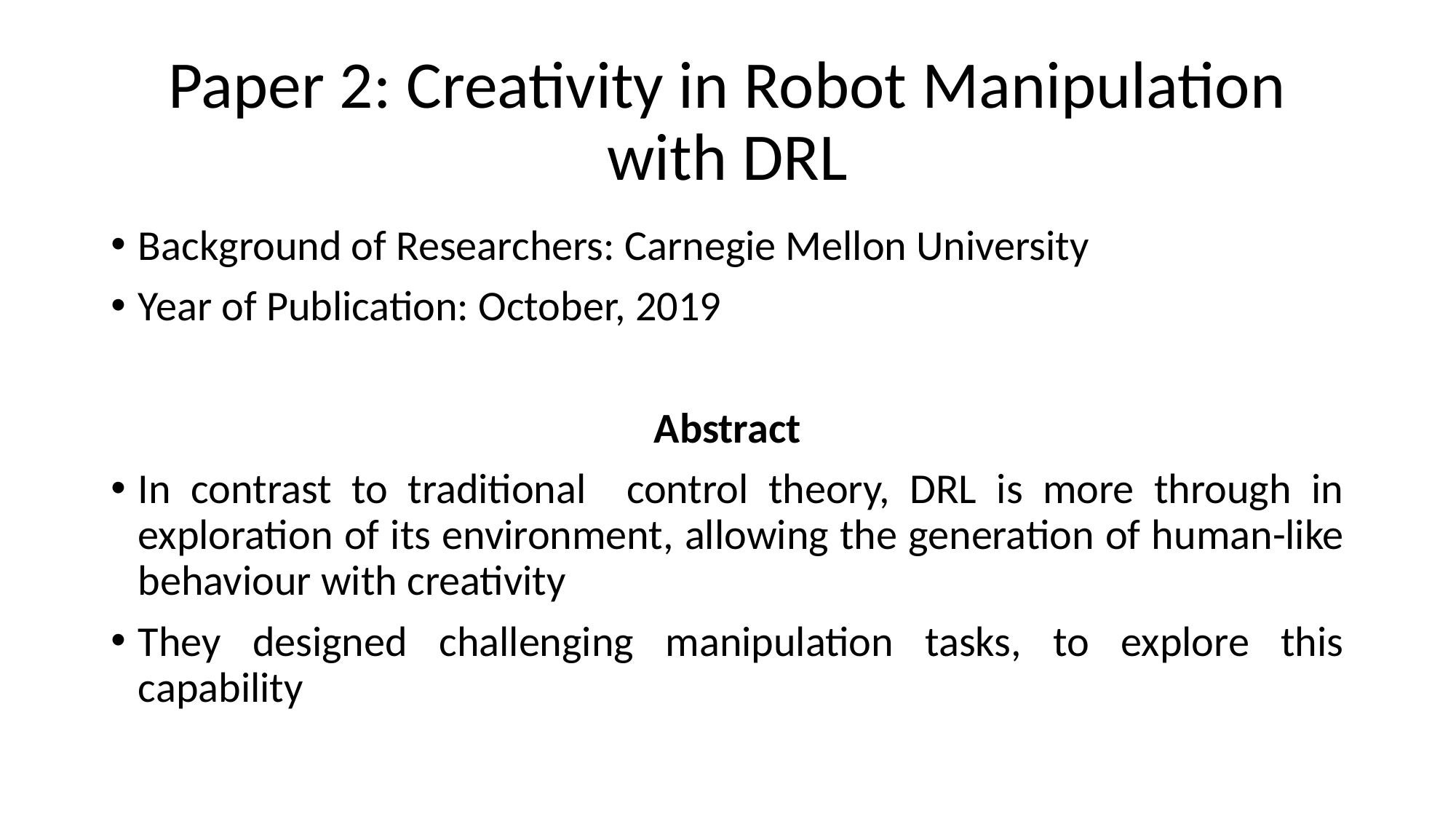

# Paper 2: Creativity in Robot Manipulation with DRL
Background of Researchers: Carnegie Mellon University
Year of Publication: October, 2019

Abstract
In contrast to traditional  control theory, DRL is more through in exploration of its environment, allowing the generation of human-like behaviour with creativity
They designed challenging manipulation tasks, to explore this capability